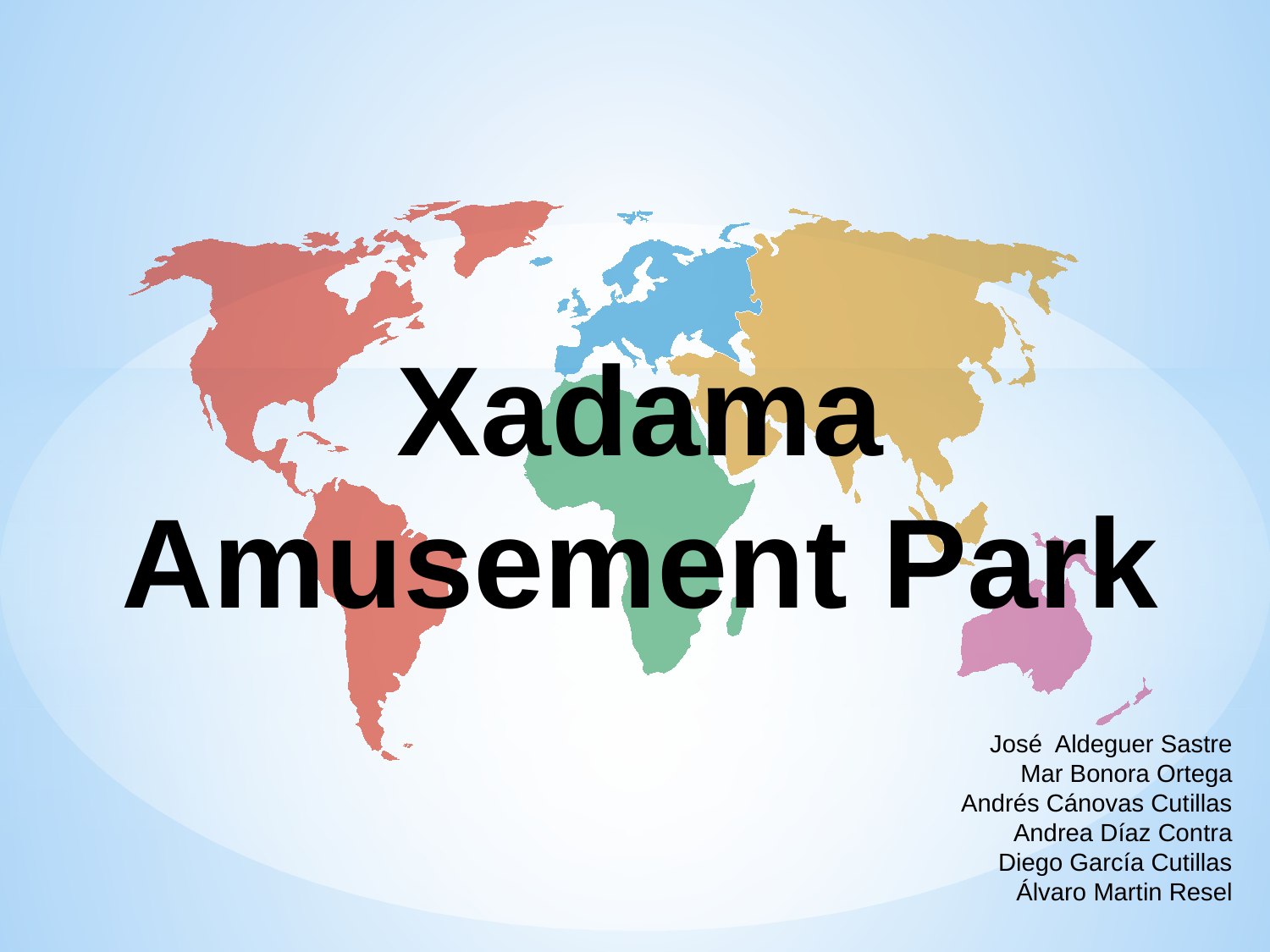

Xadama Amusement Park

José  Aldeguer Sastre
Mar Bonora Ortega
Andrés Cánovas Cutillas
Andrea Díaz Contra
Diego García Cutillas
Álvaro Martin Resel